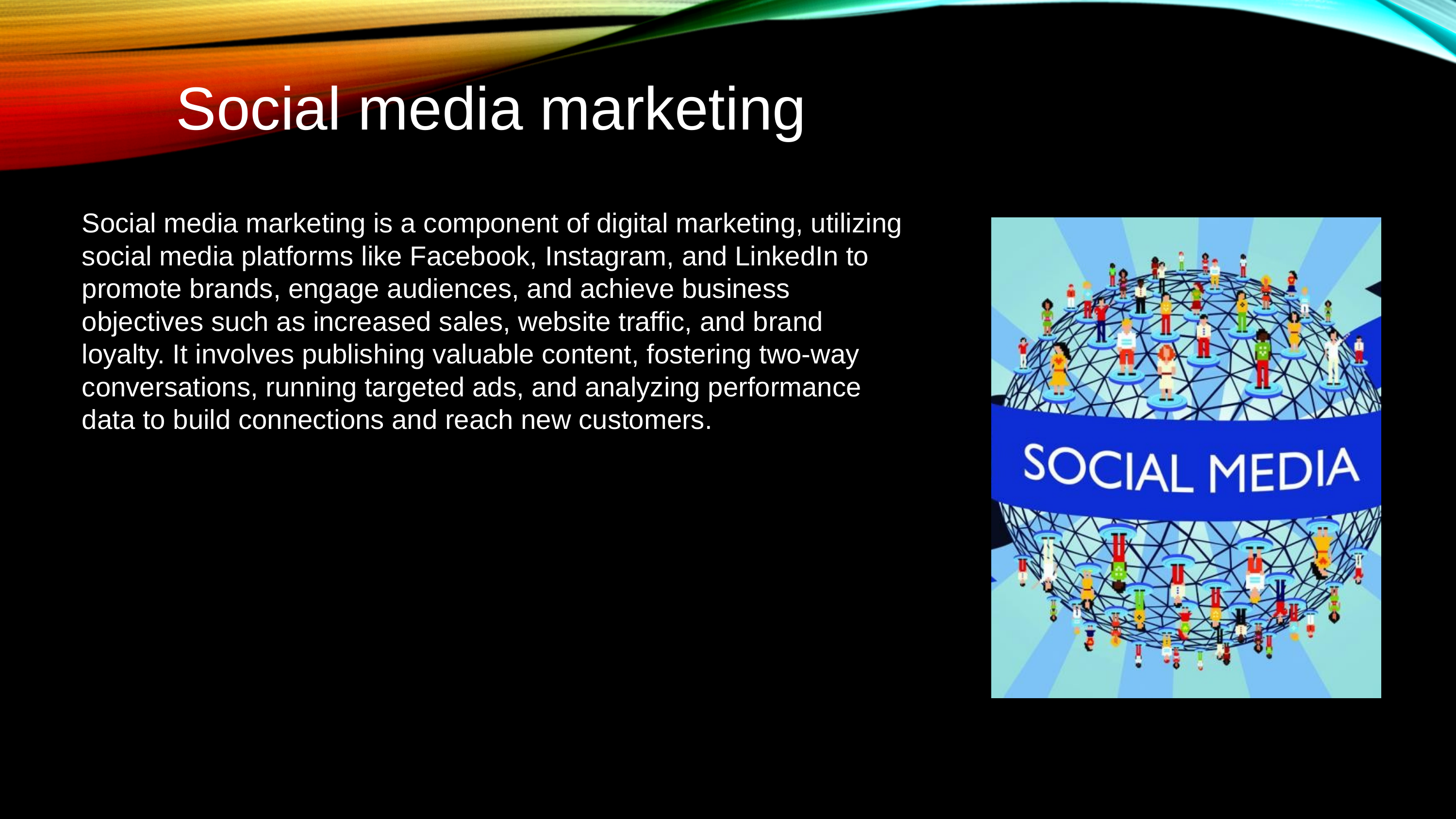

Social media marketing
Social media marketing is a component of digital marketing, utilizing social media platforms like Facebook, Instagram, and LinkedIn to promote brands, engage audiences, and achieve business objectives such as increased sales, website traffic, and brand loyalty. It involves publishing valuable content, fostering two-way conversations, running targeted ads, and analyzing performance data to build connections and reach new customers.